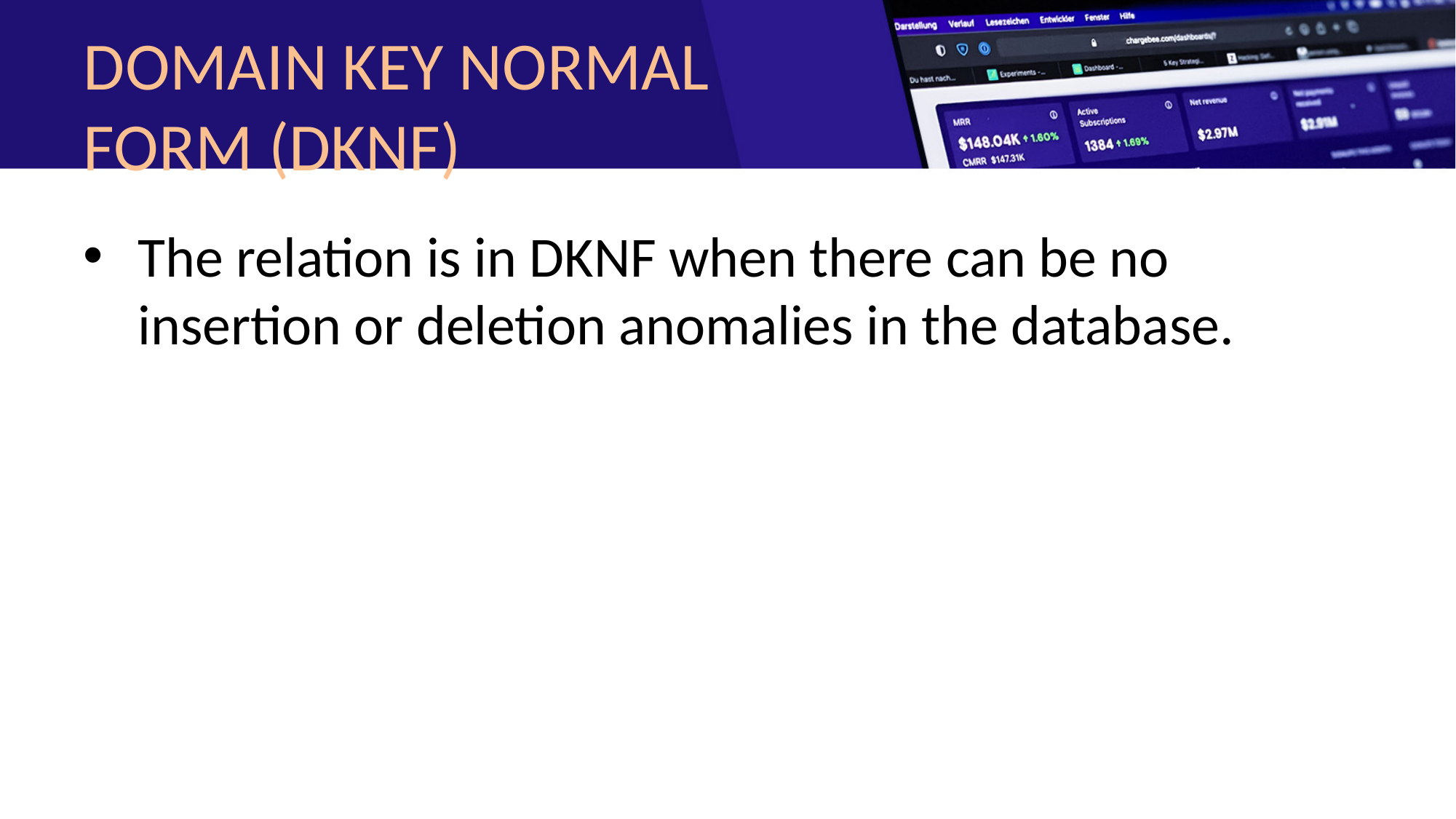

# DOMAIN KEY NORMAL FORM (DKNF)
The relation is in DKNF when there can be no insertion or deletion anomalies in the database.